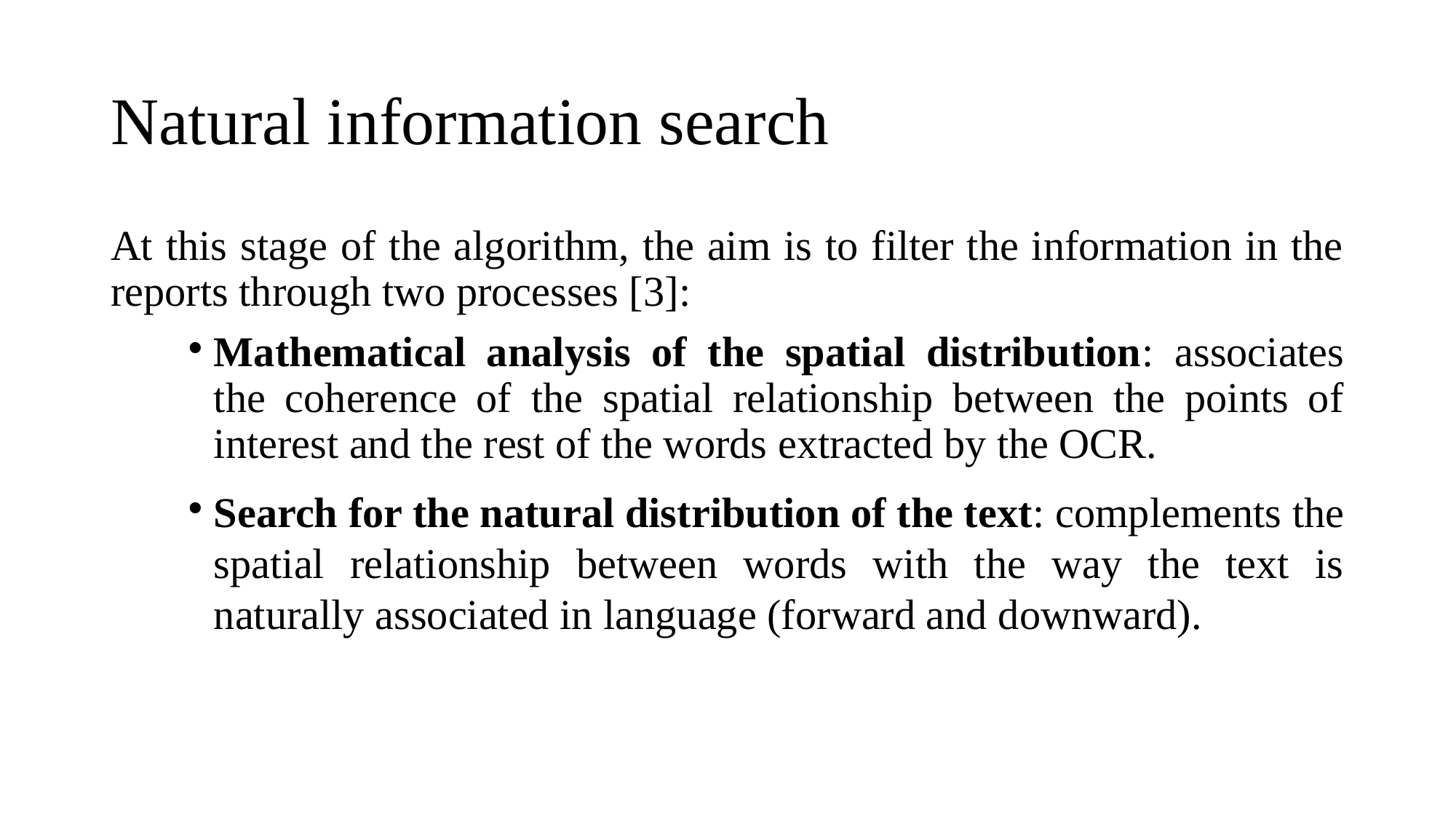

Natural information search
At this stage of the algorithm, the aim is to filter the information in the reports through two processes [3]:
Mathematical analysis of the spatial distribution: associates the coherence of the spatial relationship between the points of interest and the rest of the words extracted by the OCR.
Search for the natural distribution of the text: complements the spatial relationship between words with the way the text is naturally associated in language (forward and downward).